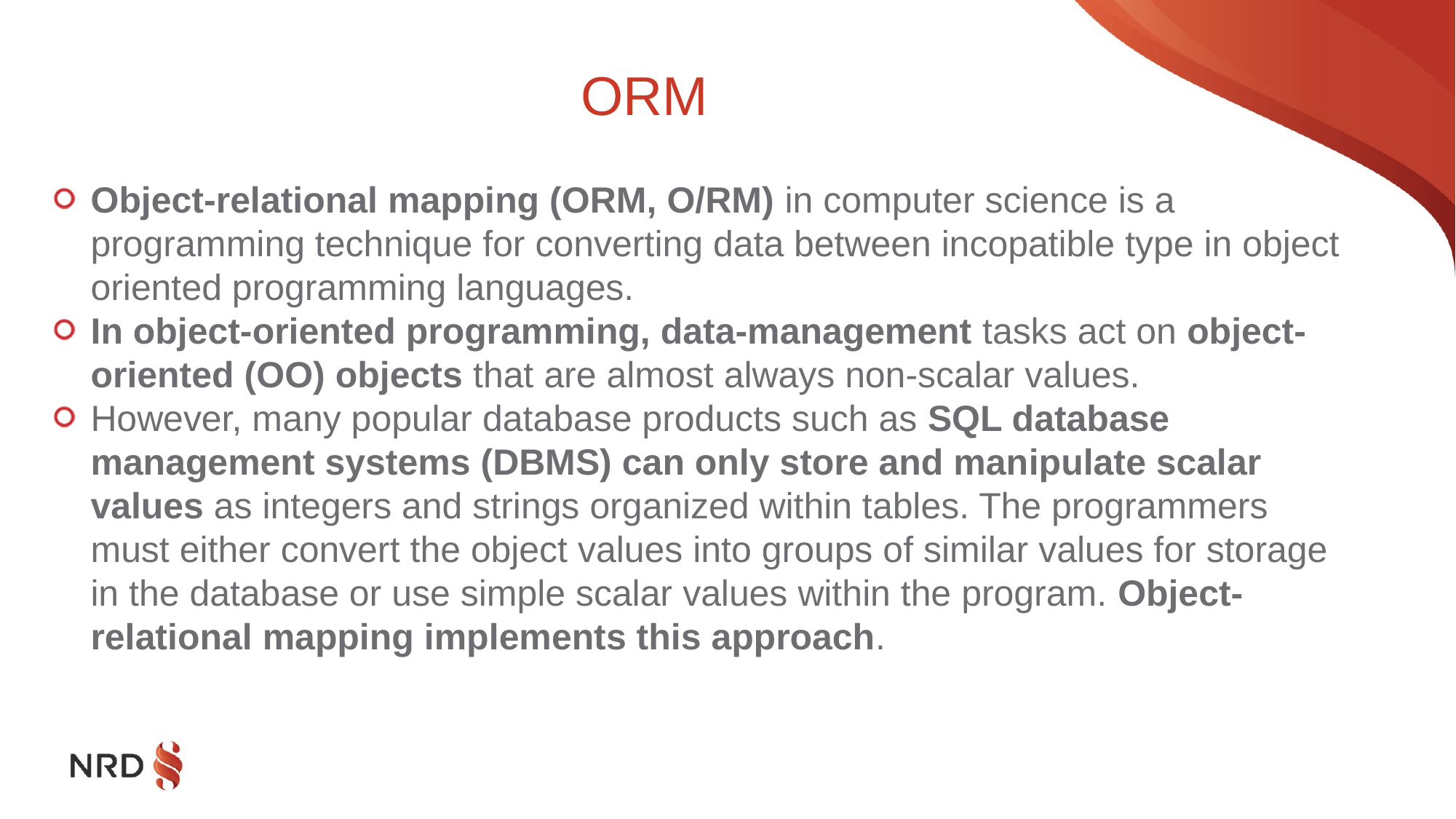

# ORM
Object-relational mapping (ORM, O/RM) in computer science is a programming technique for converting data between incopatible type in object oriented programming languages.
In object-oriented programming, data-management tasks act on object-oriented (OO) objects that are almost always non-scalar values.
However, many popular database products such as SQL database management systems (DBMS) can only store and manipulate scalar values as integers and strings organized within tables. The programmers must either convert the object values into groups of similar values for storage in the database or use simple scalar values within the program. Object-relational mapping implements this approach.